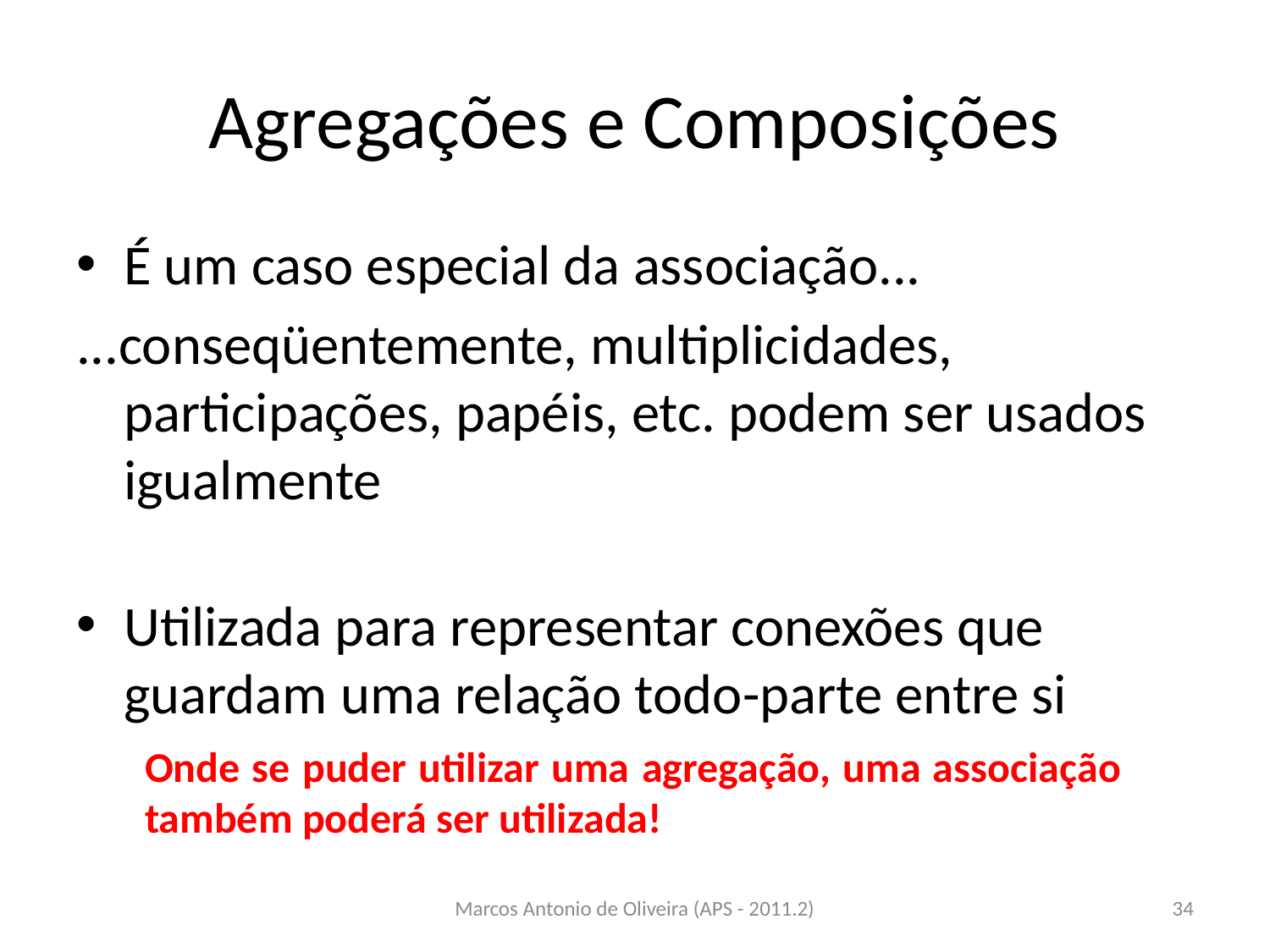

# Agregações e Composições
É um caso especial da associação...
...conseqüentemente, multiplicidades, participações, papéis, etc. podem ser usados igualmente

Utilizada para representar conexões que guardam uma relação todo-parte entre si
Onde se puder utilizar uma agregação, uma associação também poderá ser utilizada!
Marcos Antonio de Oliveira (APS - 2011.2)
34